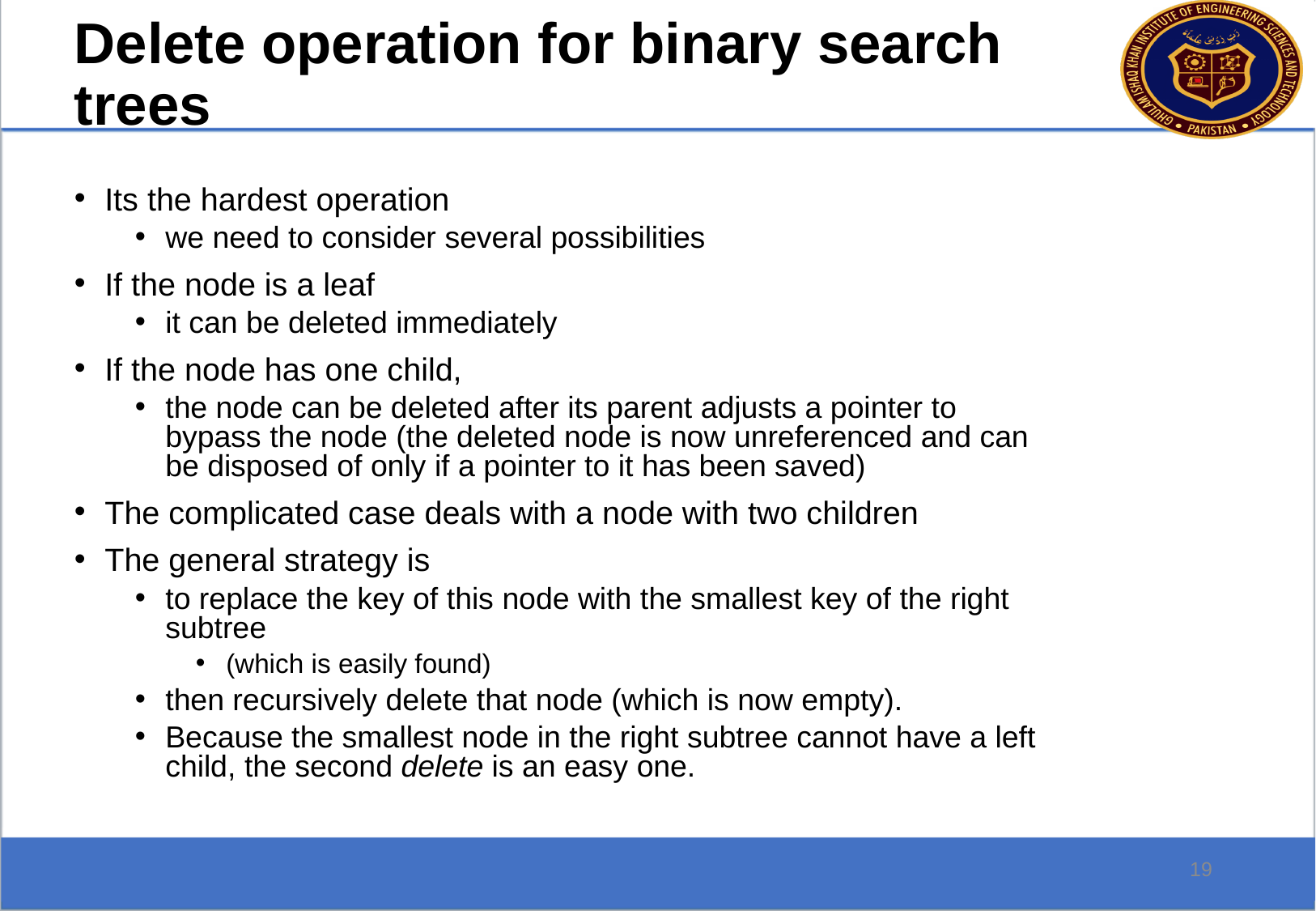

Delete operation for binary search trees
Its the hardest operation
we need to consider several possibilities
If the node is a leaf
it can be deleted immediately
If the node has one child,
the node can be deleted after its parent adjusts a pointer to bypass the node (the deleted node is now unreferenced and can be disposed of only if a pointer to it has been saved)
The complicated case deals with a node with two children
The general strategy is
to replace the key of this node with the smallest key of the right subtree
(which is easily found)
then recursively delete that node (which is now empty).
Because the smallest node in the right subtree cannot have a left child, the second delete is an easy one.
19